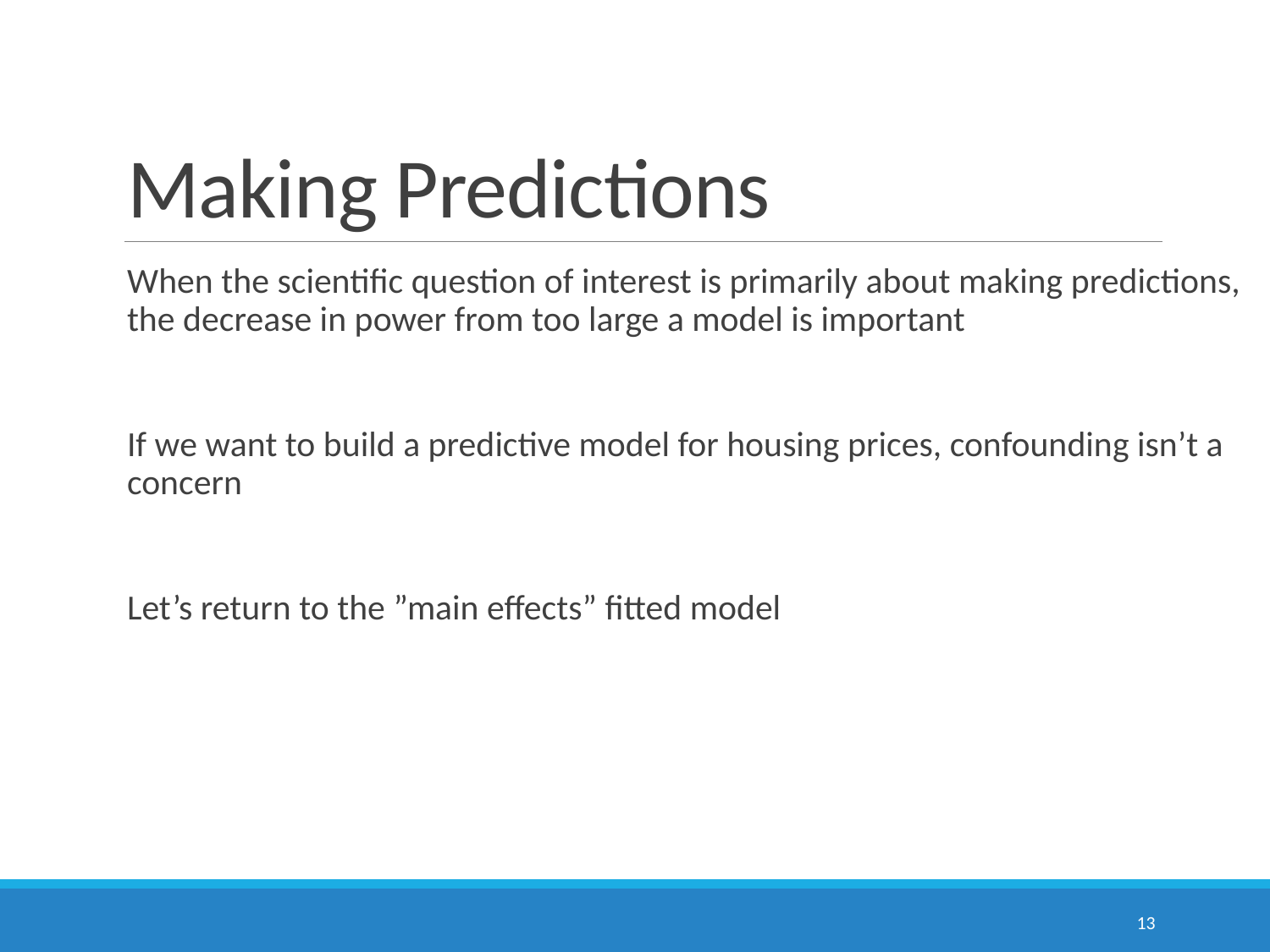

# Making Predictions
When the scientific question of interest is primarily about making predictions, the decrease in power from too large a model is important

If we want to build a predictive model for housing prices, confounding isn’t a concern

Let’s return to the ”main effects” fitted model
13